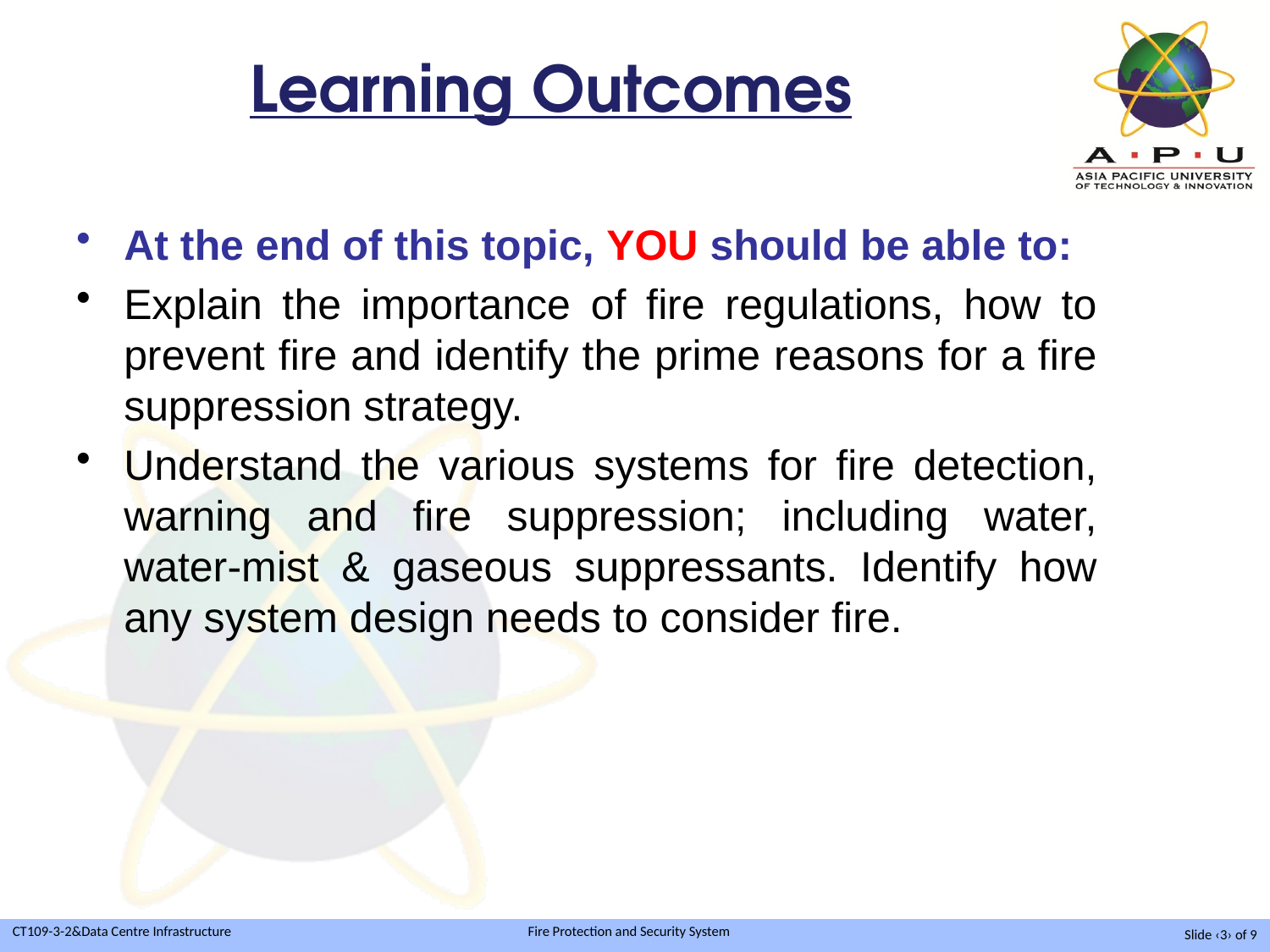

# Learning Outcomes
At the end of this topic, YOU should be able to:
Explain the importance of fire regulations, how to prevent fire and identify the prime reasons for a fire suppression strategy.
Understand the various systems for fire detection, warning and fire suppression; including water, water-mist & gaseous suppressants. Identify how any system design needs to consider fire.
Slide ‹3› of 9